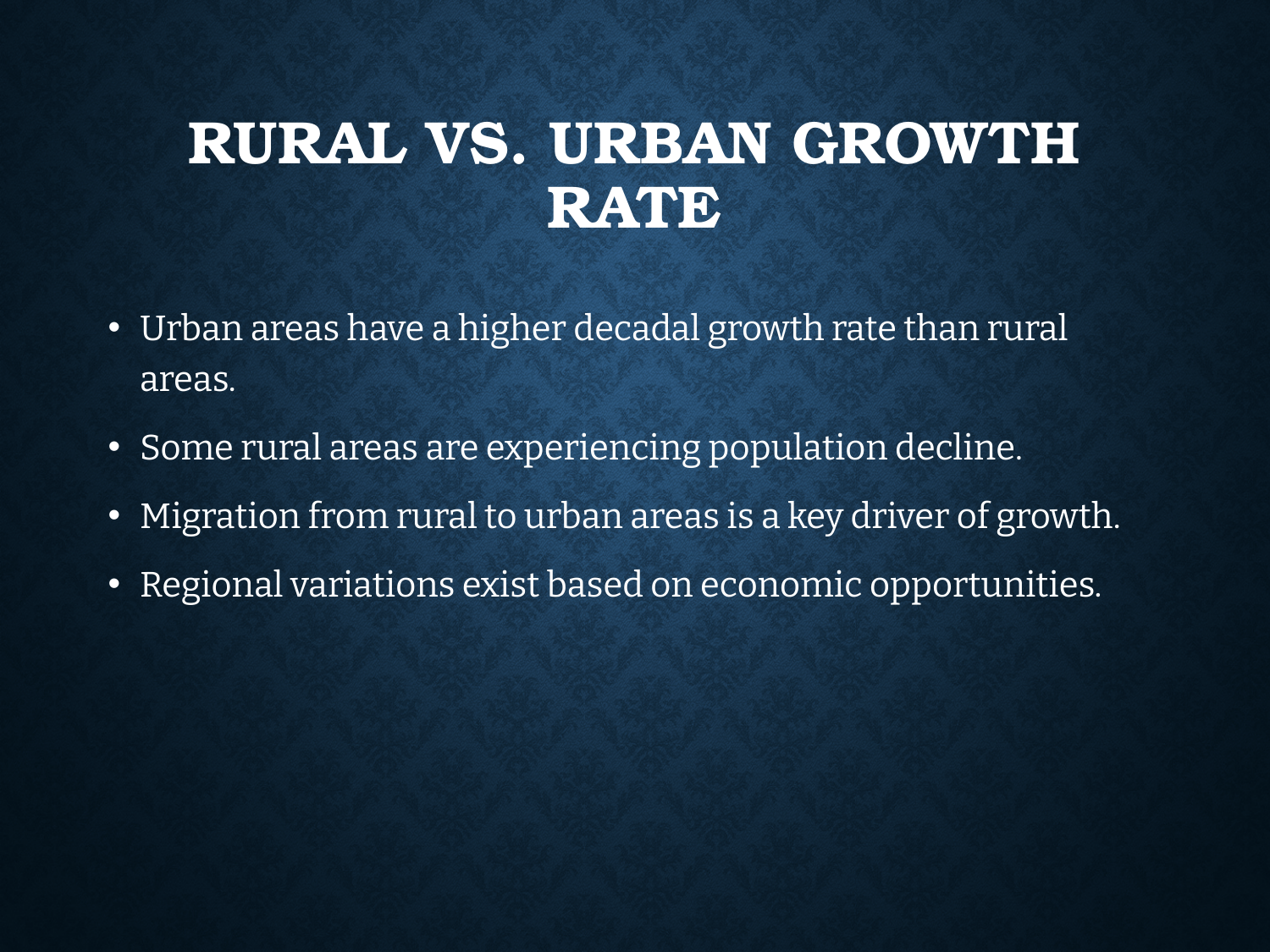

# Rural vs. Urban Growth Rate
Urban areas have a higher decadal growth rate than rural areas.
Some rural areas are experiencing population decline.
Migration from rural to urban areas is a key driver of growth.
Regional variations exist based on economic opportunities.